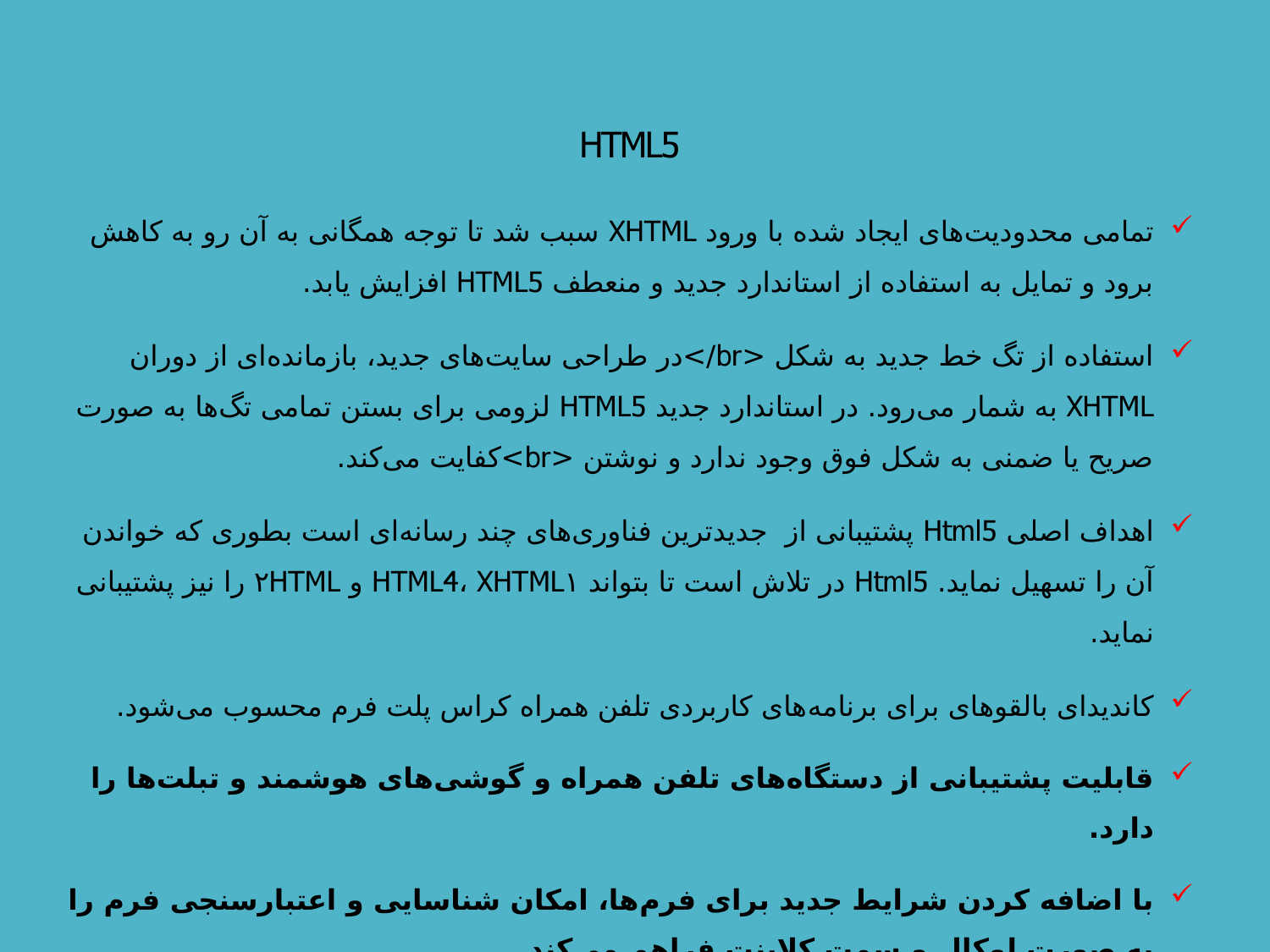

# HTML5
تمامی محدودیت‌های ایجاد شده با ورود XHTML سبب شد تا توجه همگانی به آن رو به کاهش برود و تمایل به استفاده از استاندارد جدید و منعطف HTML5 افزایش یابد.
استفاده از تگ خط جدید به شکل <br/>در طراحی سایت‌های جدید، بازمانده‌ای از دوران XHTML به شمار می‌رود. در استاندارد جدید HTML5 لزومی برای بستن تمامی تگ‌ها به صورت صریح یا ضمنی به شکل فوق وجود ندارد و نوشتن <br>کفایت می‌کند.
اهداف اصلی Html5 پشتیبانی از  جدیدترین فناوری‌های چند رسانه‌ای است بطوری که خواندن آن را تسهیل نماید. Html5 در تلاش است تا بتواند HTML4، XHTML۱ و ۲HTML را نیز پشتیبانی نماید.
کاندیدای بالقوه‎ای برای برنامه‌های کاربردی تلفن همراه کراس پلت فرم محسوب می‌شود.
قابلیت پشتیبانی از دستگاه‌های تلفن همراه و گوشی‌های هوشمند و تبلت‌ها را دارد.
با اضافه کردن شرایط جدید برای فرم‌ها، امکان شناسایی و اعتبارسنجی فرم را به صورت لوکال و سمت کلاینت فراهم‌ می‌کند.